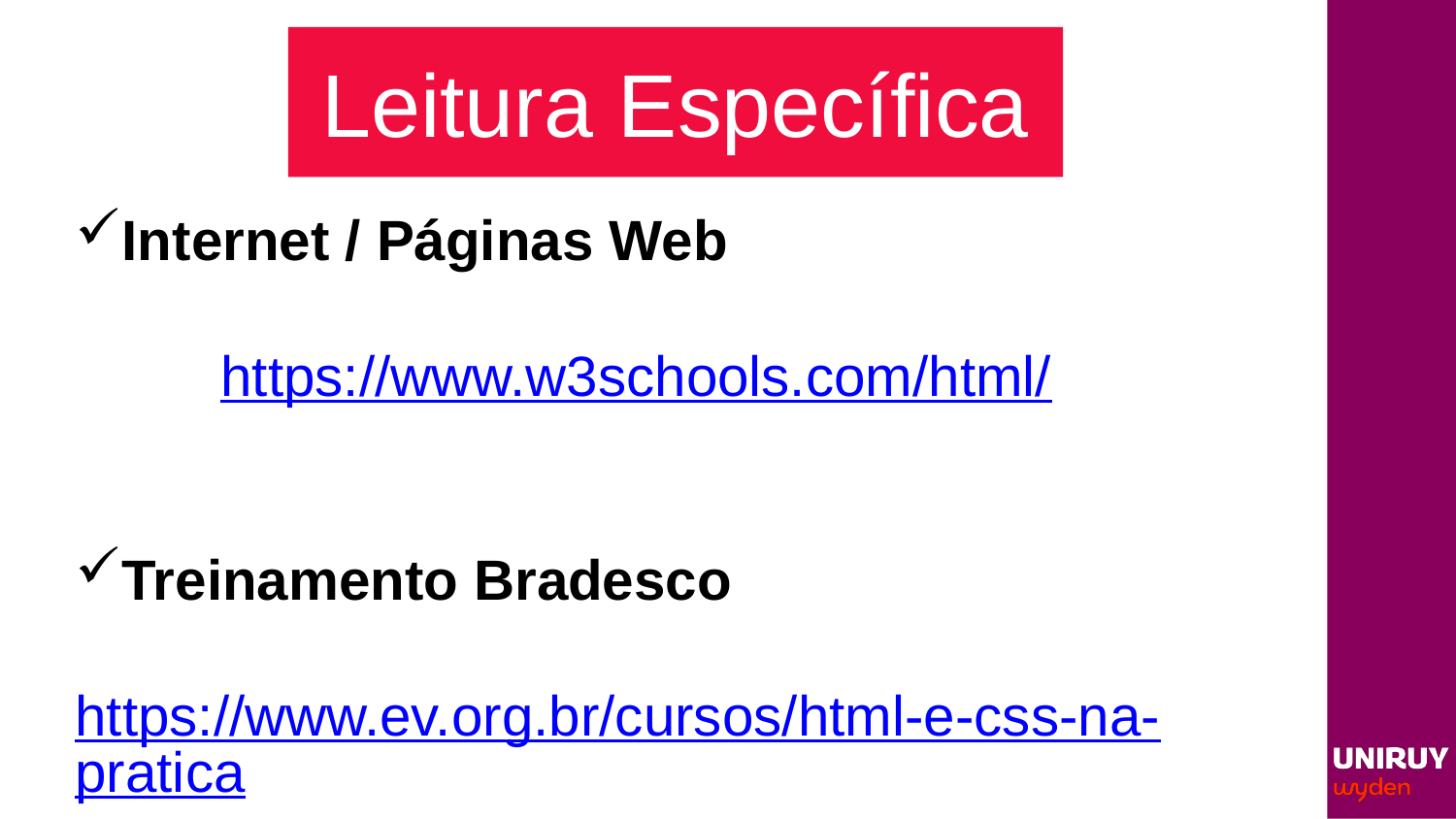

# Leitura Específica
Internet / Páginas Web

	https://www.w3schools.com/html/

Treinamento Bradesco
	https://www.ev.org.br/cursos/html-e-css-na-pratica